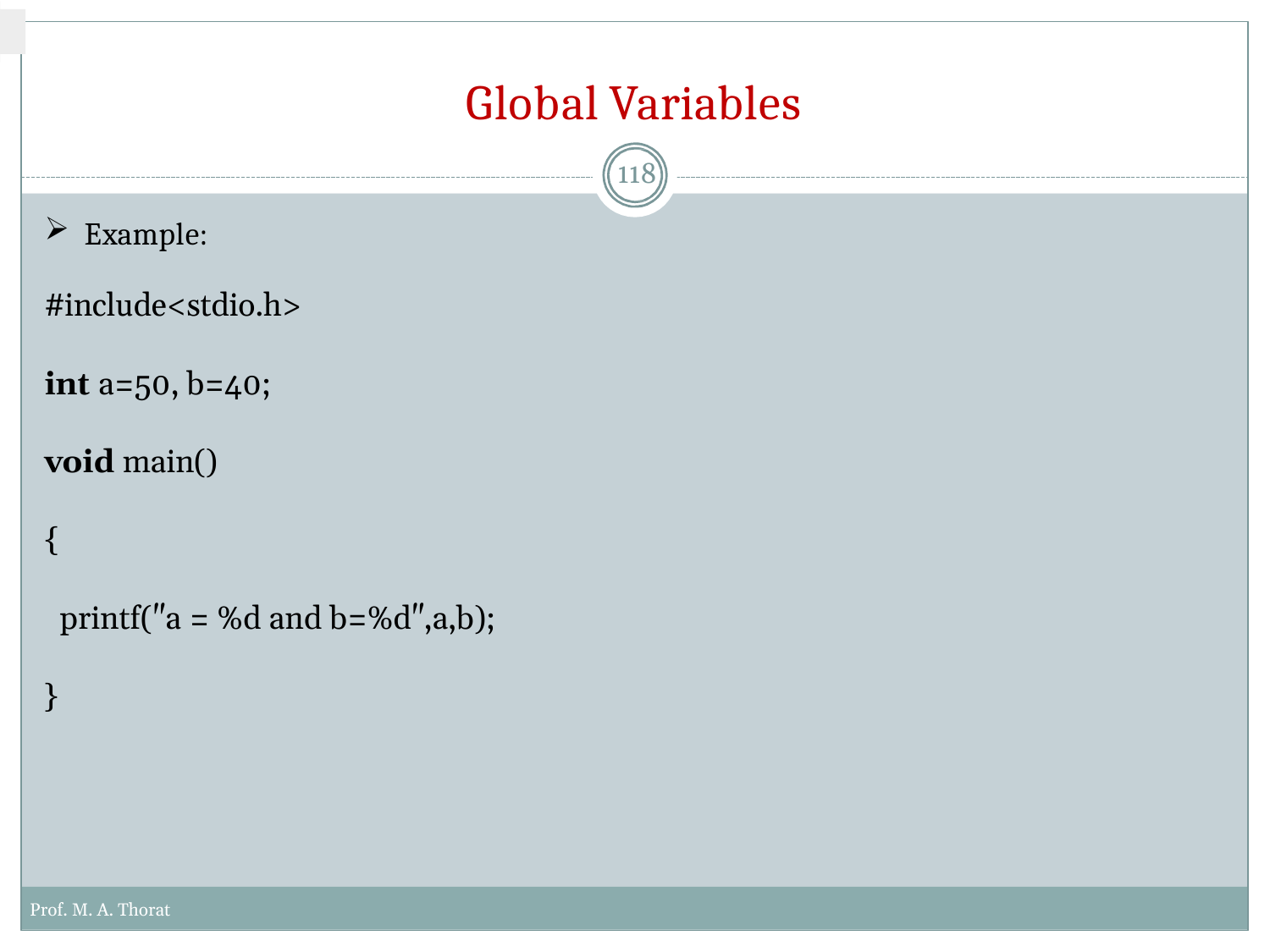

# Global Variables
118
Example:
#include<stdio.h>

int a=50, b=40;

void main()

{

printf("a = %d and b=%d",a,b);

}
Prof. M. A. Thorat